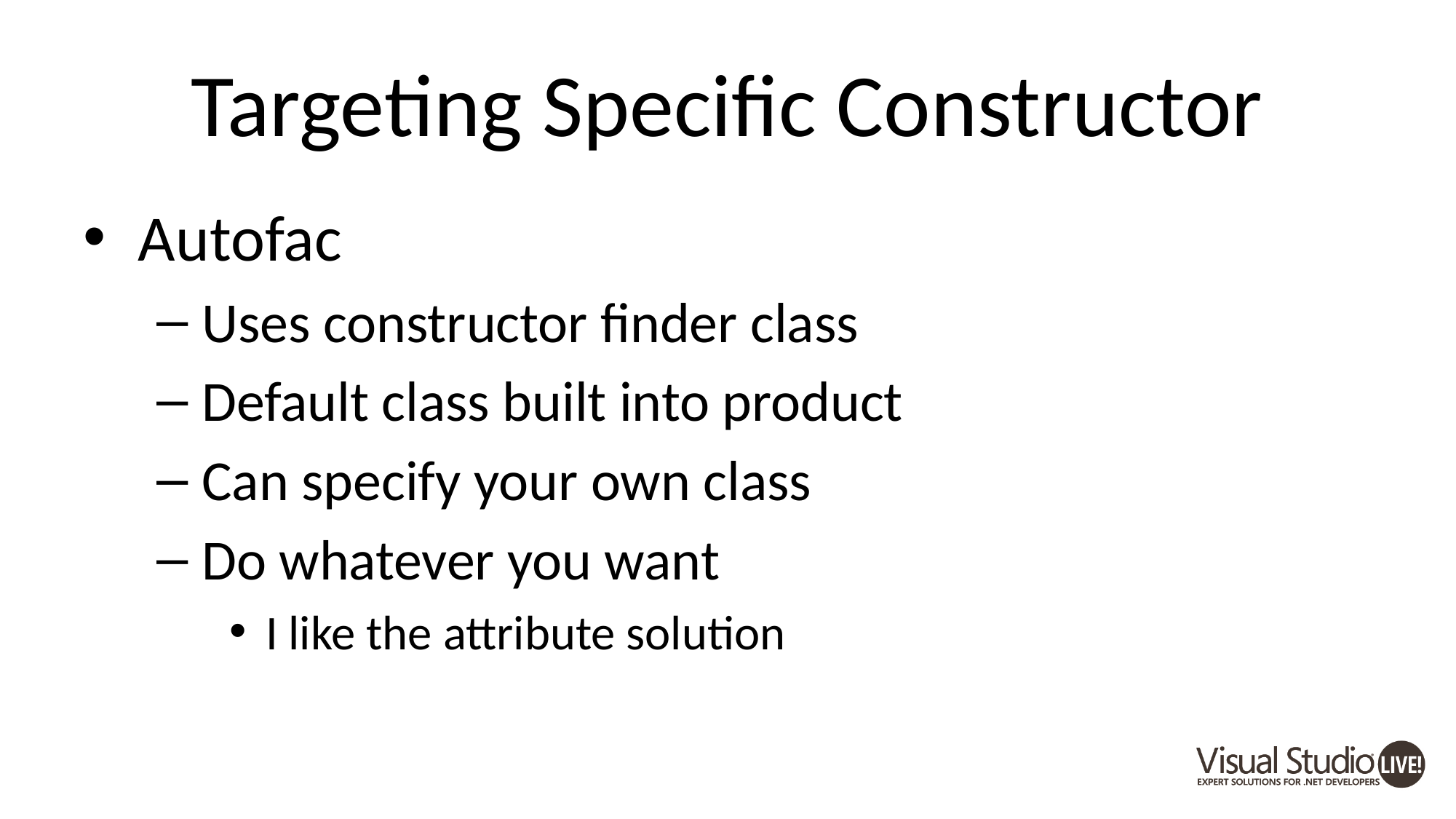

# Targeting Specific Constructor
Autofac
Uses constructor finder class
Default class built into product
Can specify your own class
Do whatever you want
I like the attribute solution